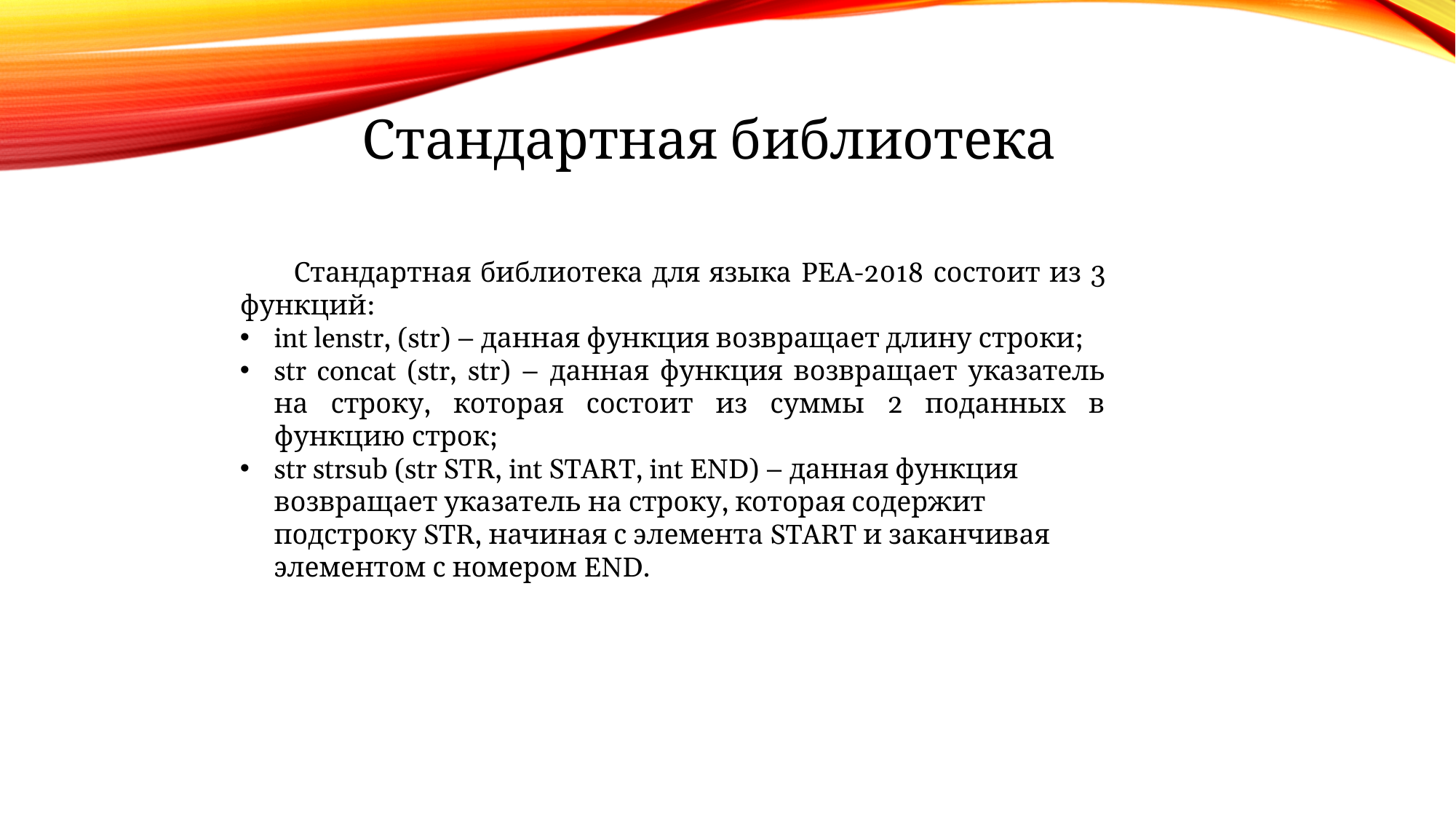

Стандартная библиотека
Стандартная библиотека для языка PEA-2018 состоит из 3 функций:
int lenstr, (str) – данная функция возвращает длину строки;
str concat (str, str) – данная функция возвращает указатель на строку, которая состоит из суммы 2 поданных в функцию строк;
str strsub (str STR, int START, int END) – данная функция возвращает указатель на строку, которая содержит подстроку STR, начиная с элемента START и заканчивая элементом с номером END.